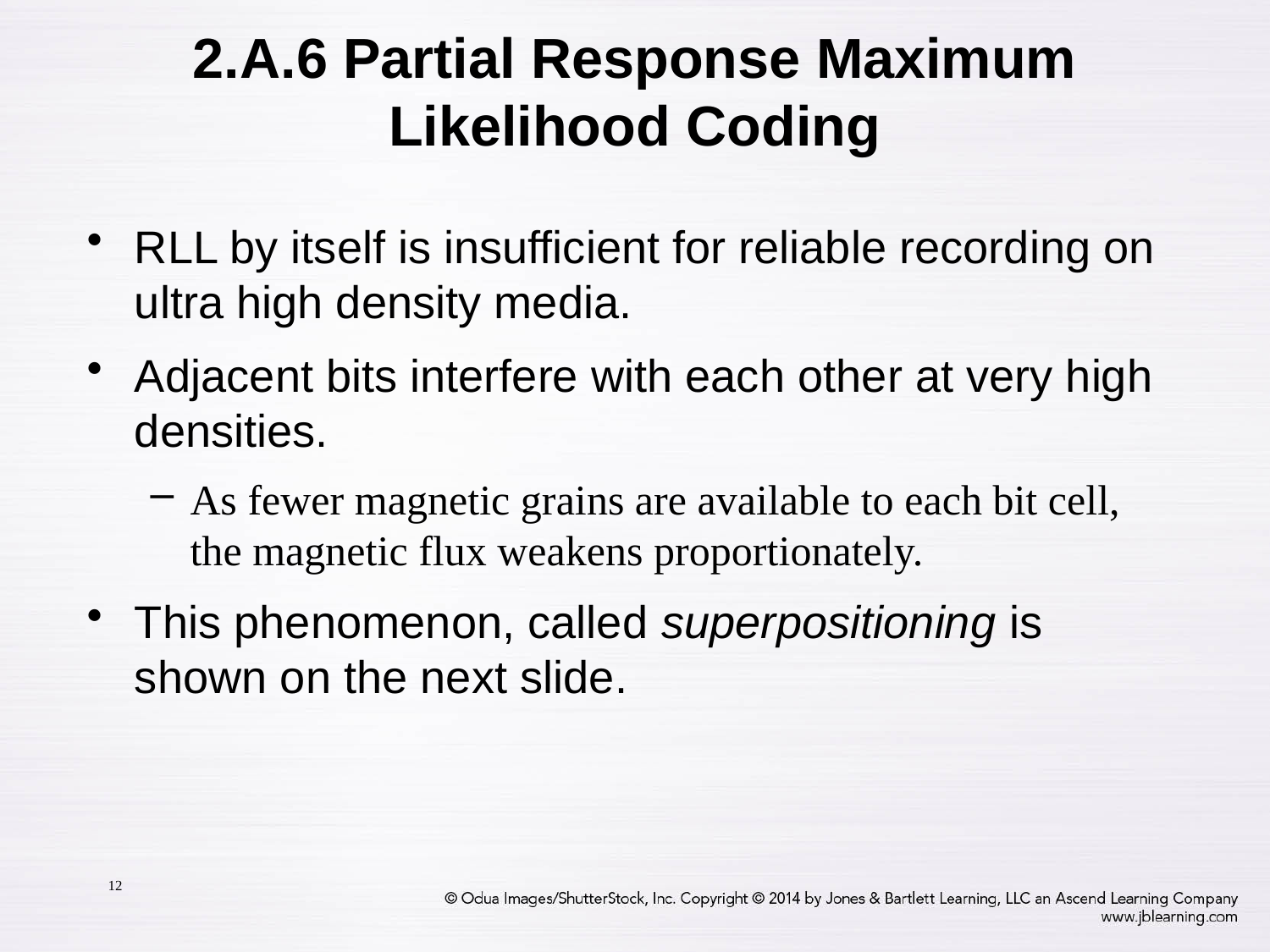

# 2.A.6 Partial Response Maximum Likelihood Coding
RLL by itself is insufficient for reliable recording on ultra high density media.
Adjacent bits interfere with each other at very high densities.
As fewer magnetic grains are available to each bit cell, the magnetic flux weakens proportionately.
This phenomenon, called superpositioning is shown on the next slide.
12